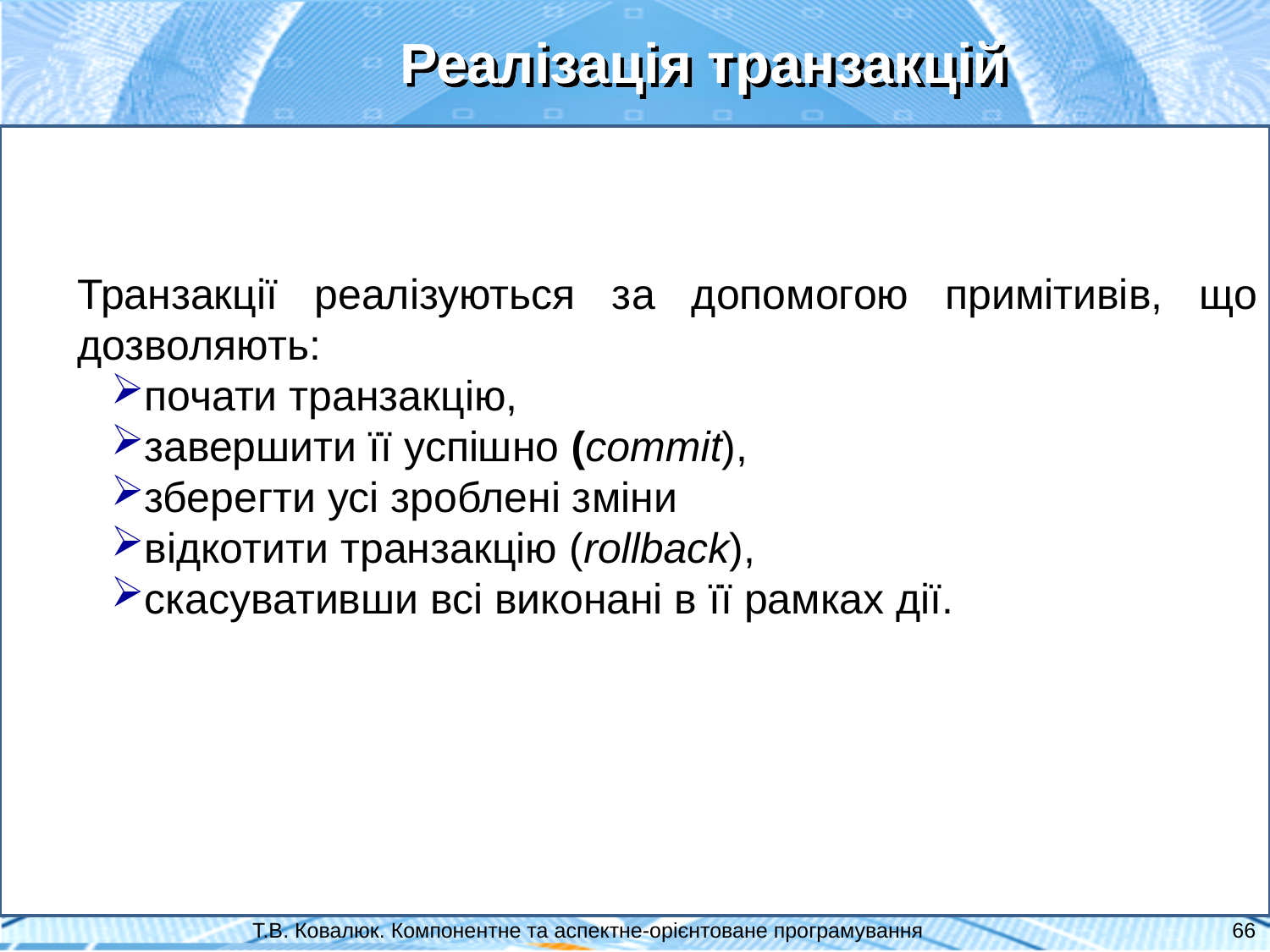

Реалізація транзакцій
Транзакції реалізуються за допомогою примітивів, що дозволяють:
почати транзакцію,
завершити її успішно (commit),
зберегти усі зроблені зміни
відкотити транзакцію (rollback),
скасувативши всі виконані в її рамках дії.